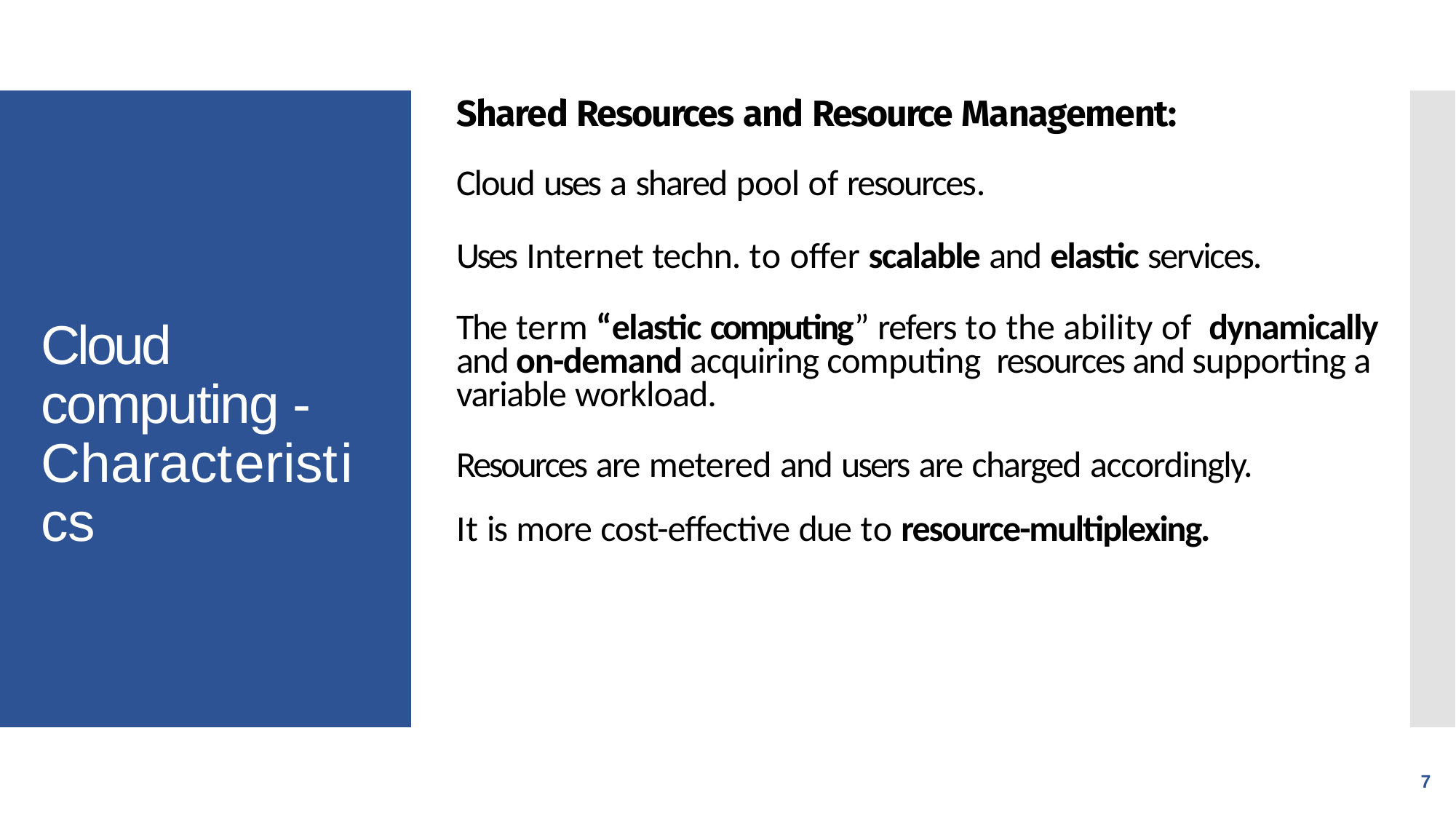

Shared Resources and Resource Management:
Cloud uses a shared pool of resources.

Uses Internet techn. to offer scalable and elastic services.

The term “elastic computing” refers to the ability of  dynamically and on-demand acquiring computing  resources and supporting a variable workload.

Resources are metered and users are charged accordingly.

It is more cost-effective due to resource-multiplexing.
Cloud  computing -  Characteristics
7